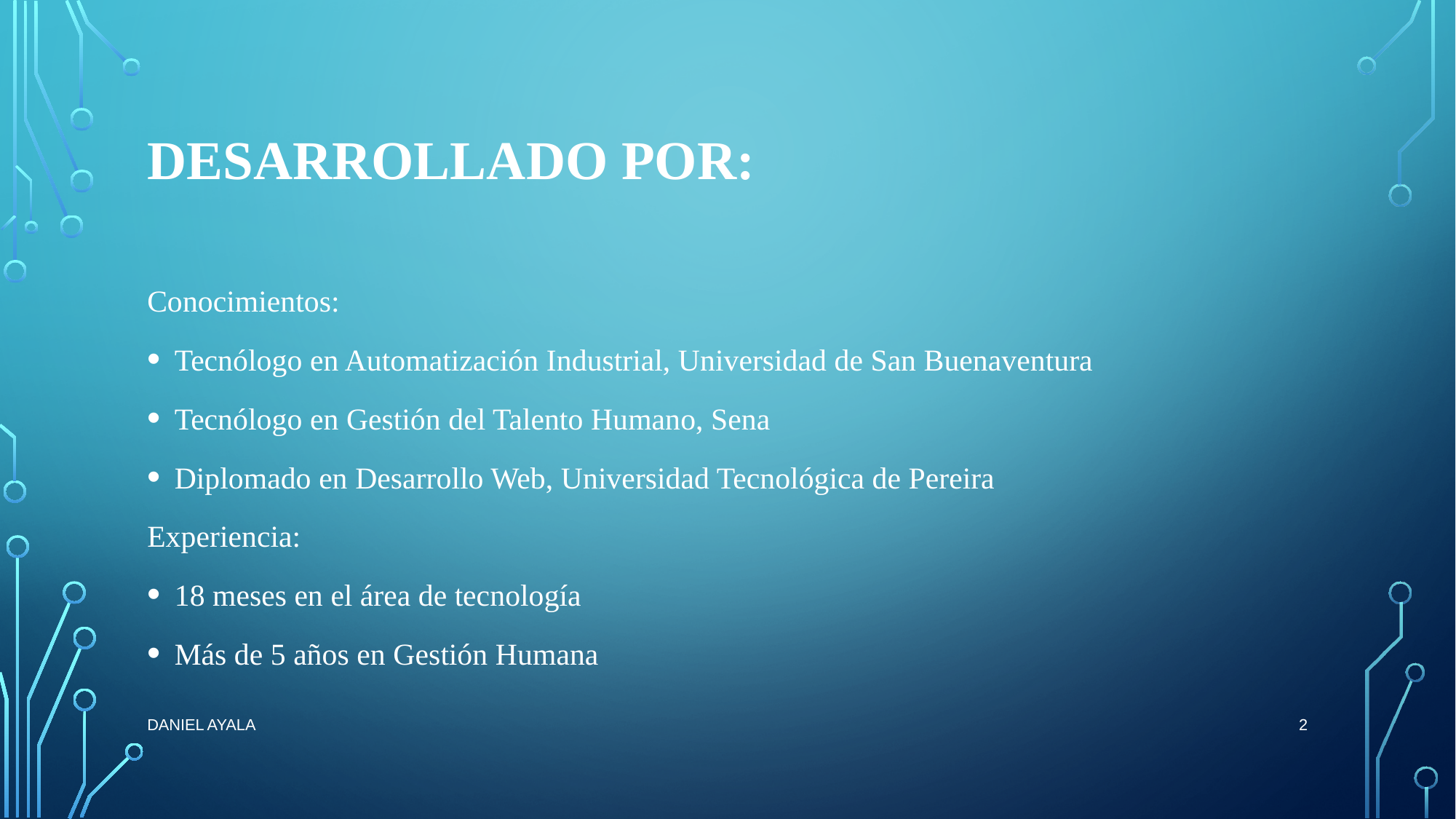

# DESARROLLADO POR:
Conocimientos:
Tecnólogo en Automatización Industrial, Universidad de San Buenaventura
Tecnólogo en Gestión del Talento Humano, Sena
Diplomado en Desarrollo Web, Universidad Tecnológica de Pereira
Experiencia:
18 meses en el área de tecnología
Más de 5 años en Gestión Humana
2
Daniel Ayala